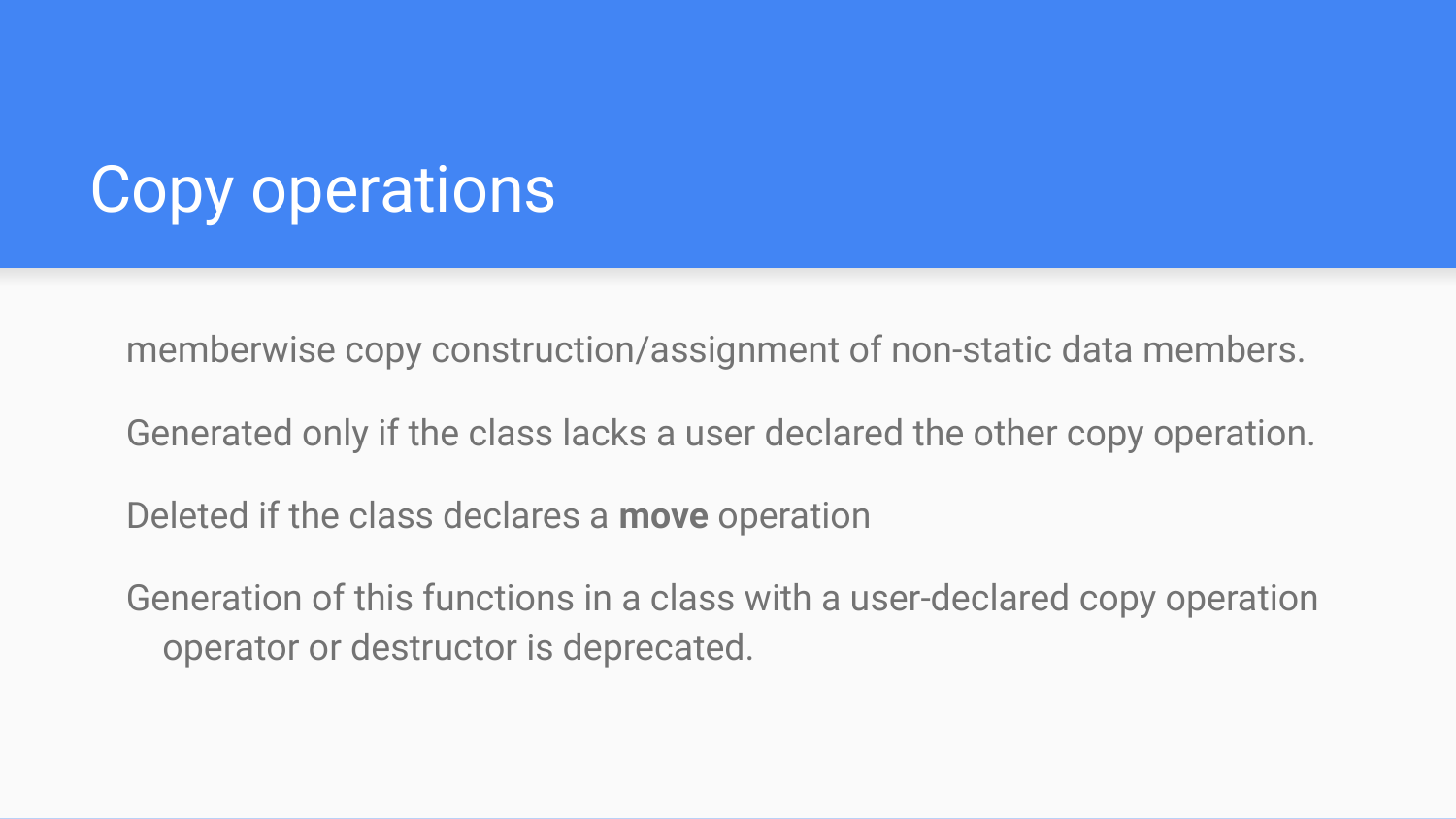

# Copy operations
memberwise copy construction/assignment of non-static data members.
Generated only if the class lacks a user declared the other copy operation.
Deleted if the class declares a move operation
Generation of this functions in a class with a user-declared copy operation operator or destructor is deprecated.